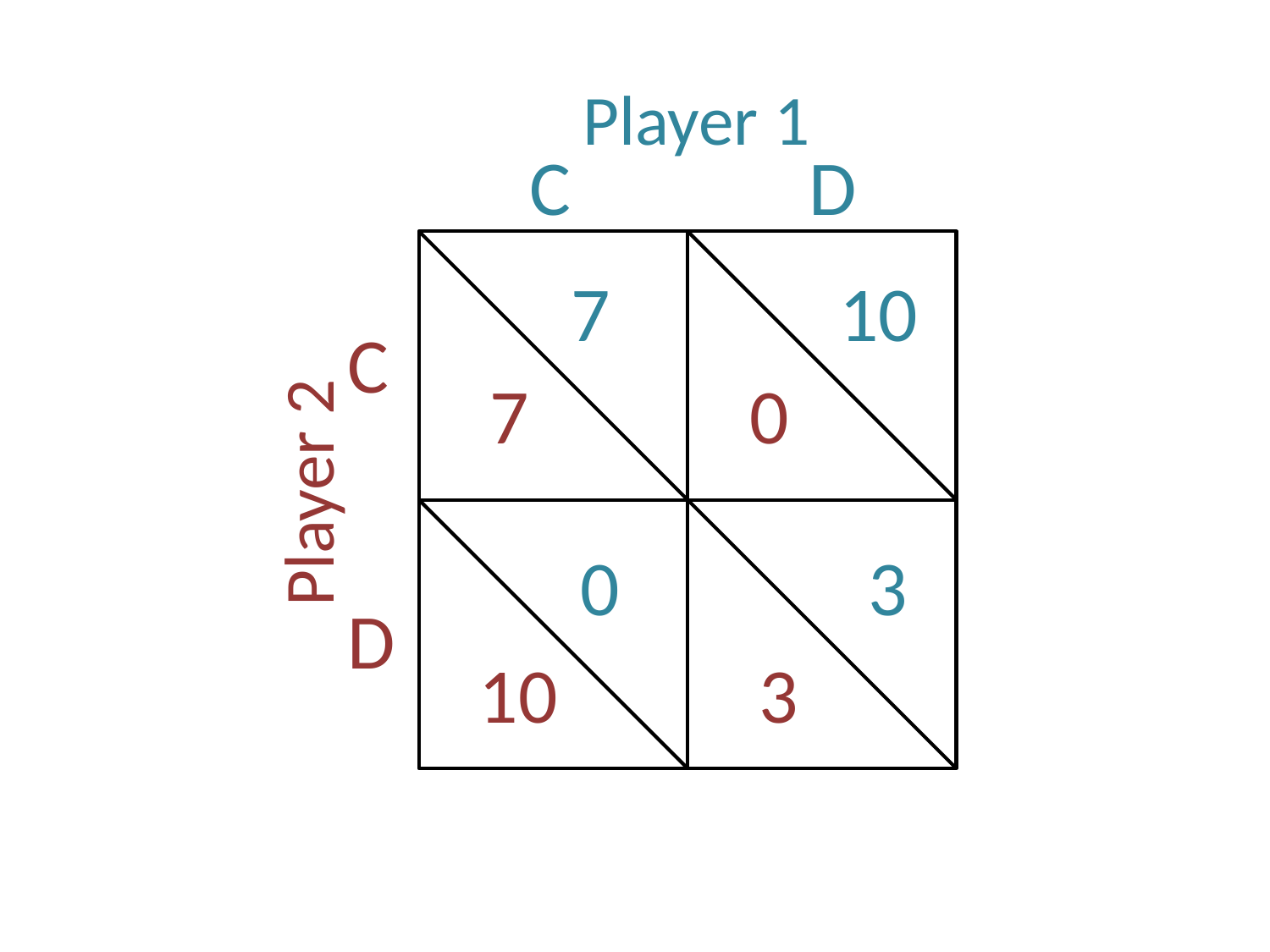

Player 1
C
D

7
7
10
0
C
Player 2
0
10
3
3
D